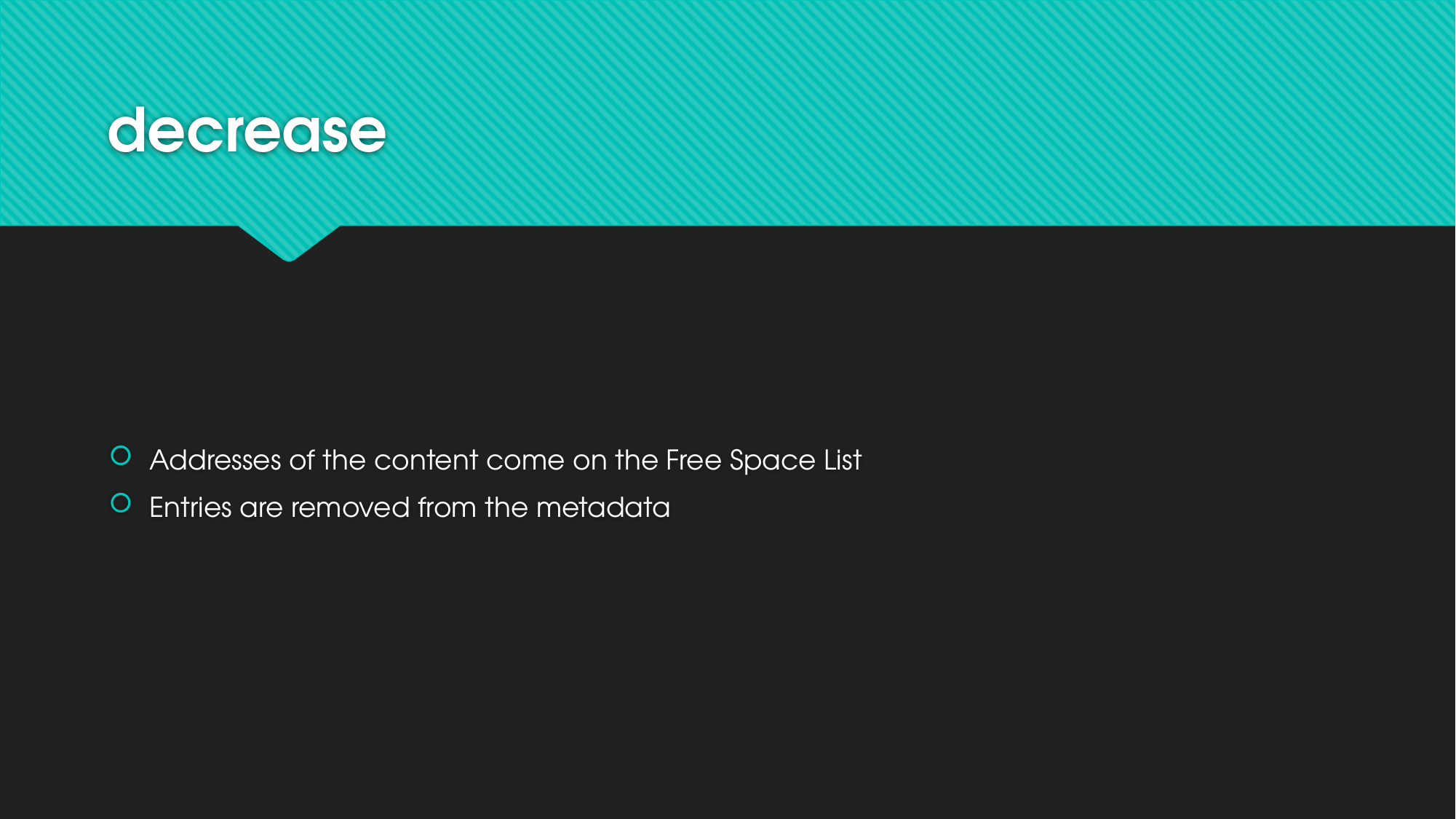

# decrease
Addresses of the content come on the Free Space List
Entries are removed from the metadata